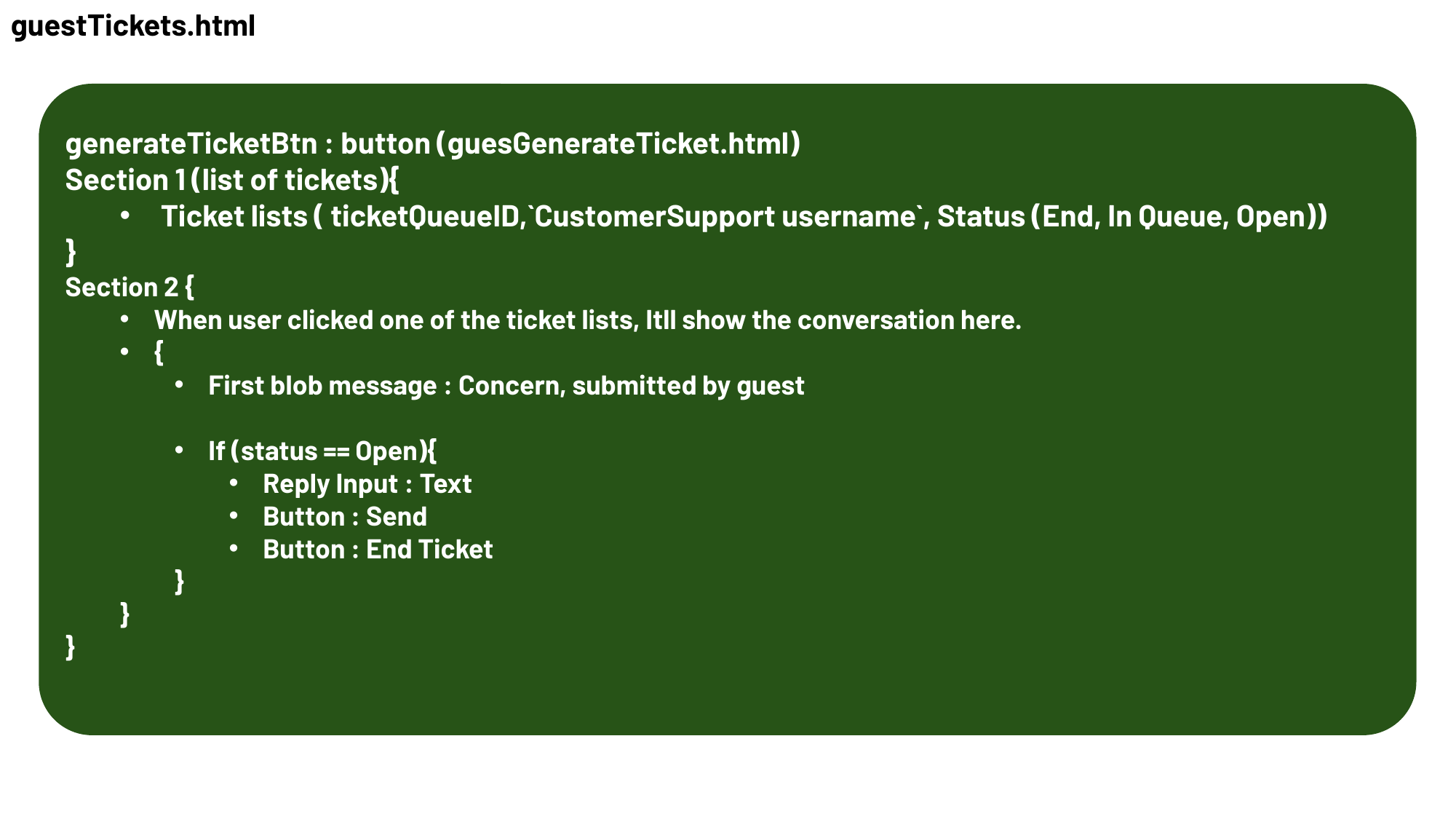

guestTickets.html
generateTicketBtn : button (guesGenerateTicket.html)
Section 1 (list of tickets){
Ticket lists ( ticketQueueID,`CustomerSupport username`, Status (End, In Queue, Open))
}
Section 2 {
When user clicked one of the ticket lists, Itll show the conversation here.
{
First blob message : Concern, submitted by guest

If (status == Open){
Reply Input : Text
Button : Send
Button : End Ticket
}
}
}